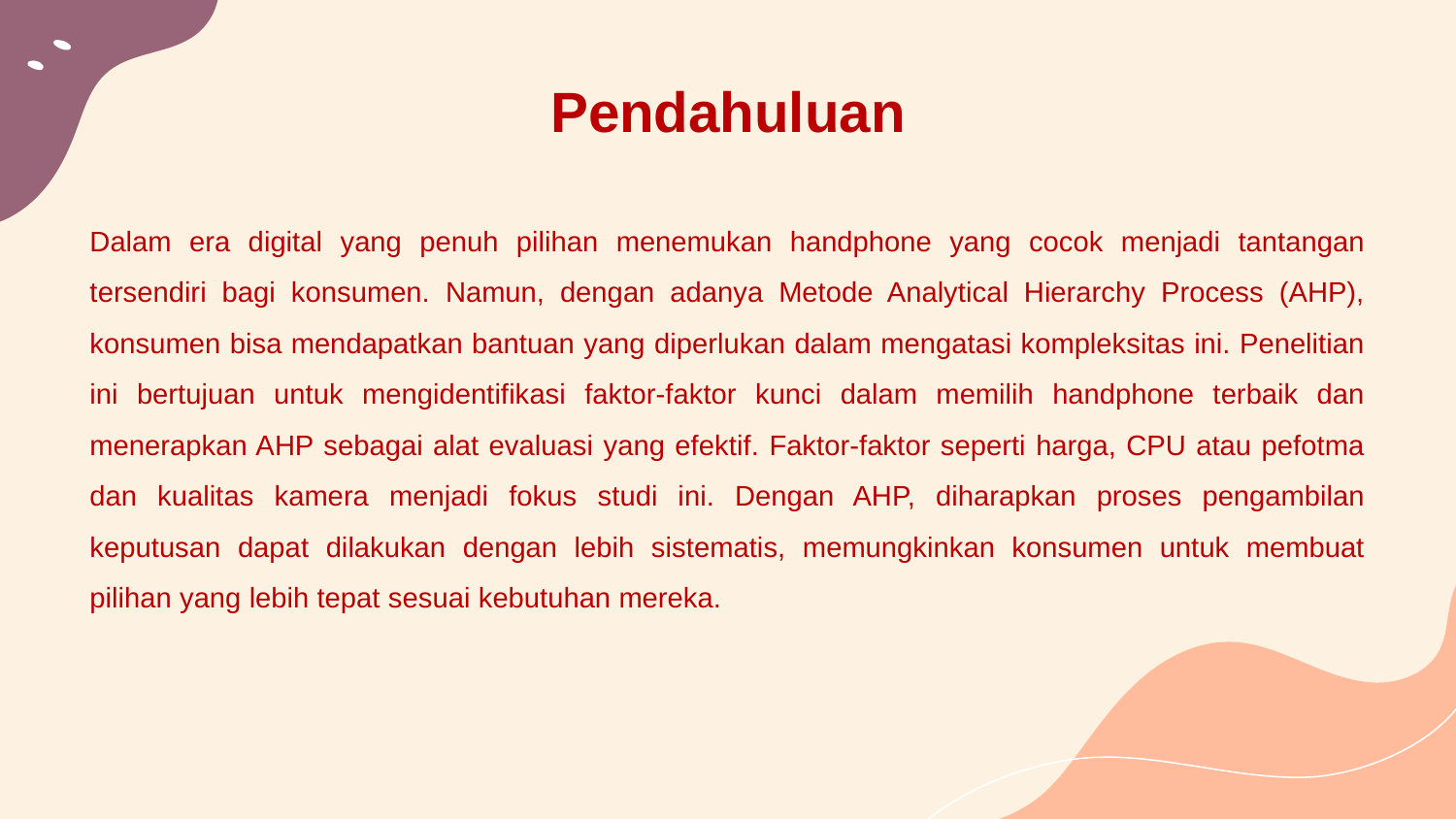

# Pendahuluan
Dalam era digital yang penuh pilihan menemukan handphone yang cocok menjadi tantangan tersendiri bagi konsumen. Namun, dengan adanya Metode Analytical Hierarchy Process (AHP), konsumen bisa mendapatkan bantuan yang diperlukan dalam mengatasi kompleksitas ini. Penelitian ini bertujuan untuk mengidentifikasi faktor-faktor kunci dalam memilih handphone terbaik dan menerapkan AHP sebagai alat evaluasi yang efektif. Faktor-faktor seperti harga, CPU atau pefotma dan kualitas kamera menjadi fokus studi ini. Dengan AHP, diharapkan proses pengambilan keputusan dapat dilakukan dengan lebih sistematis, memungkinkan konsumen untuk membuat pilihan yang lebih tepat sesuai kebutuhan mereka.